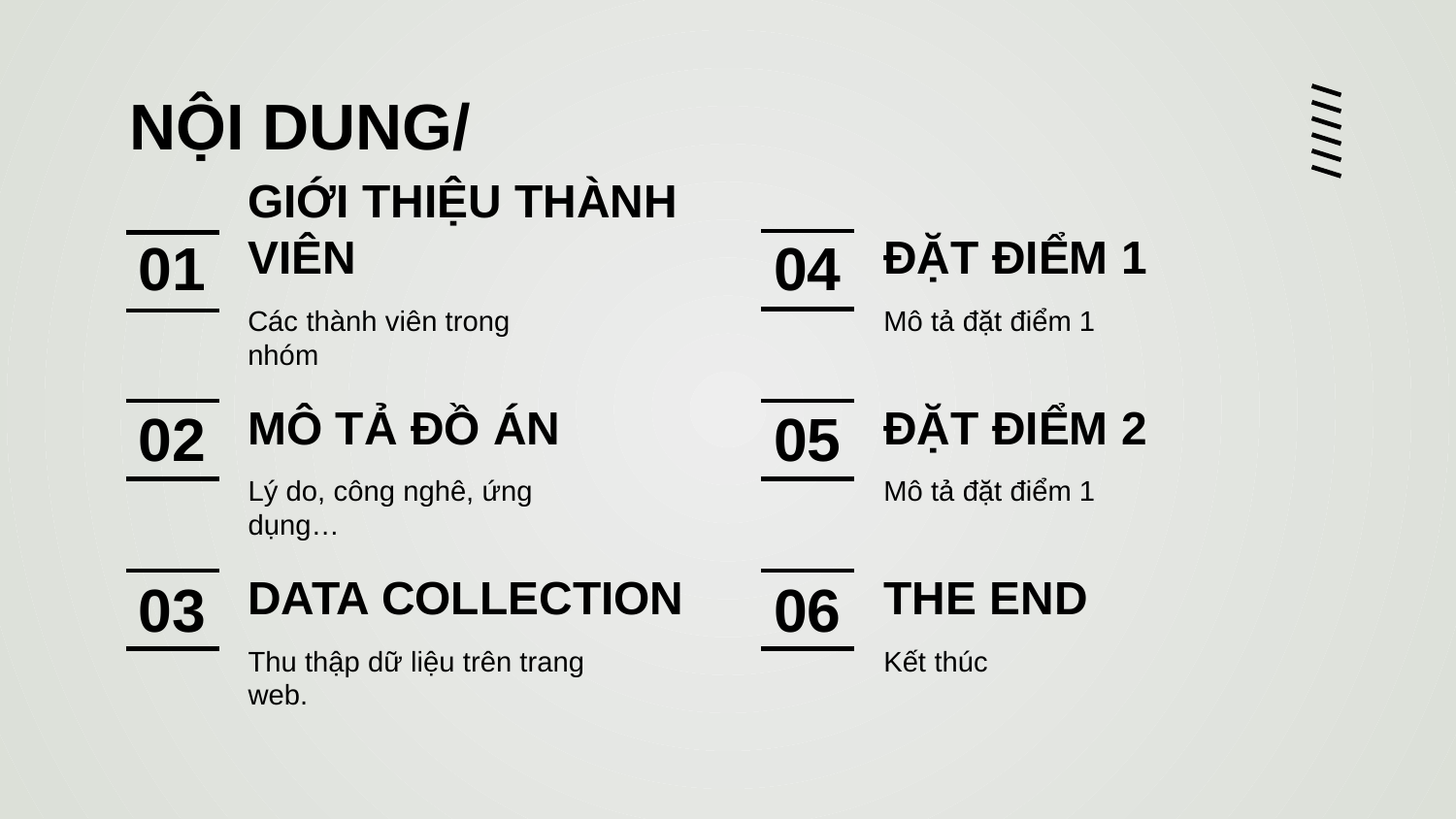

NỘI DUNG/
# 01
GIỚI THIỆU THÀNH VIÊN
04
ĐẶT ĐIỂM 1
Các thành viên trong nhóm
Mô tả đặt điểm 1
02
MÔ TẢ ĐỒ ÁN
05
ĐẶT ĐIỂM 2
Mô tả đặt điểm 1
Lý do, công nghê, ứng dụng…
03
DATA COLLECTION
06
THE END
Kết thúc
Thu thập dữ liệu trên trang web.